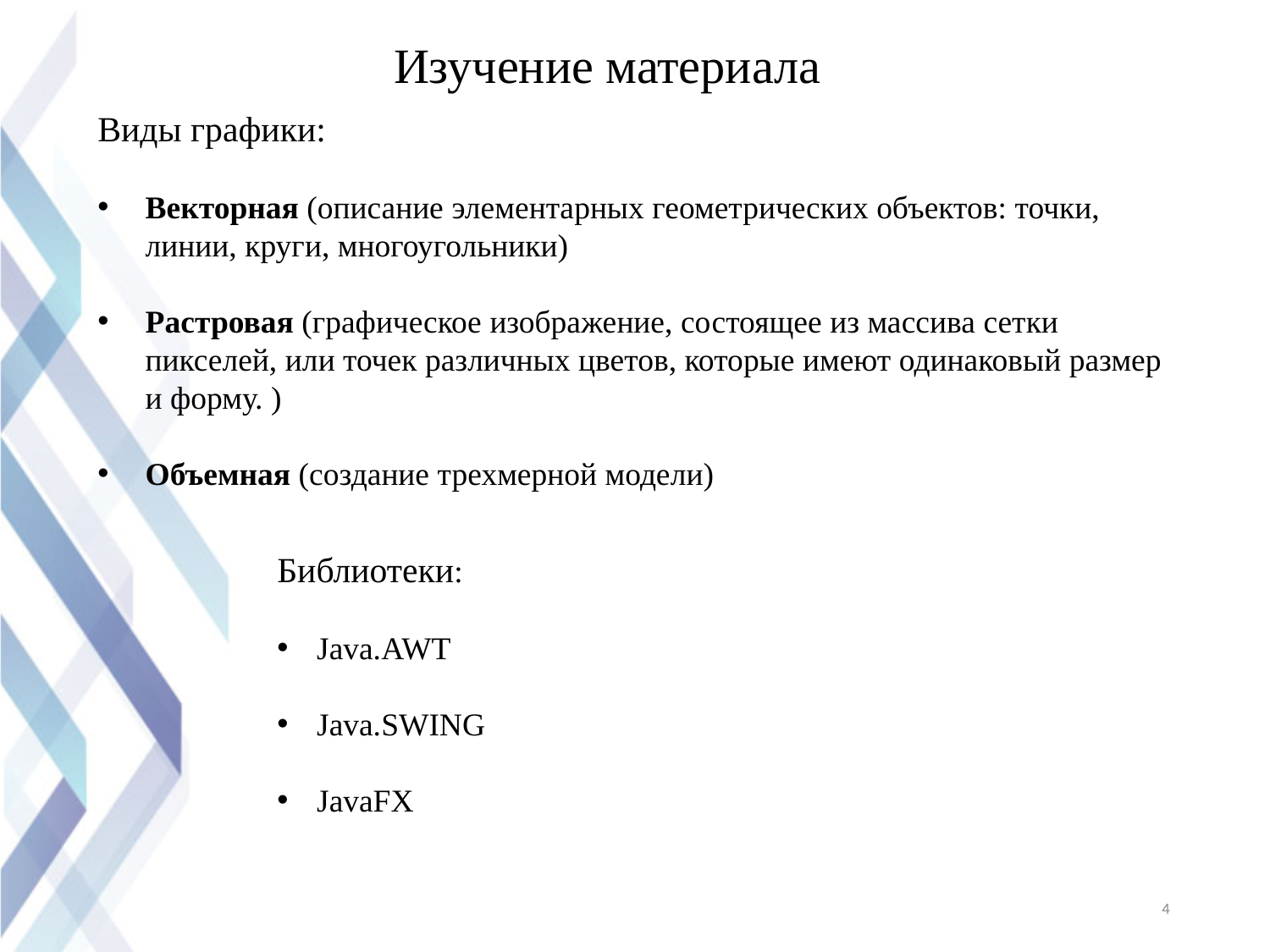

Изучение материала
Виды графики:

Векторная (описание элементарных геометрических объектов: точки, линии, круги, многоугольники)

Растровая (графическое изображение, состоящее из массива сетки пикселей, или точек различных цветов, которые имеют одинаковый размер и форму. )

Объемная (создание трехмерной модели)
Библиотеки:

Java.AWT

Java.SWING

JavaFX

4